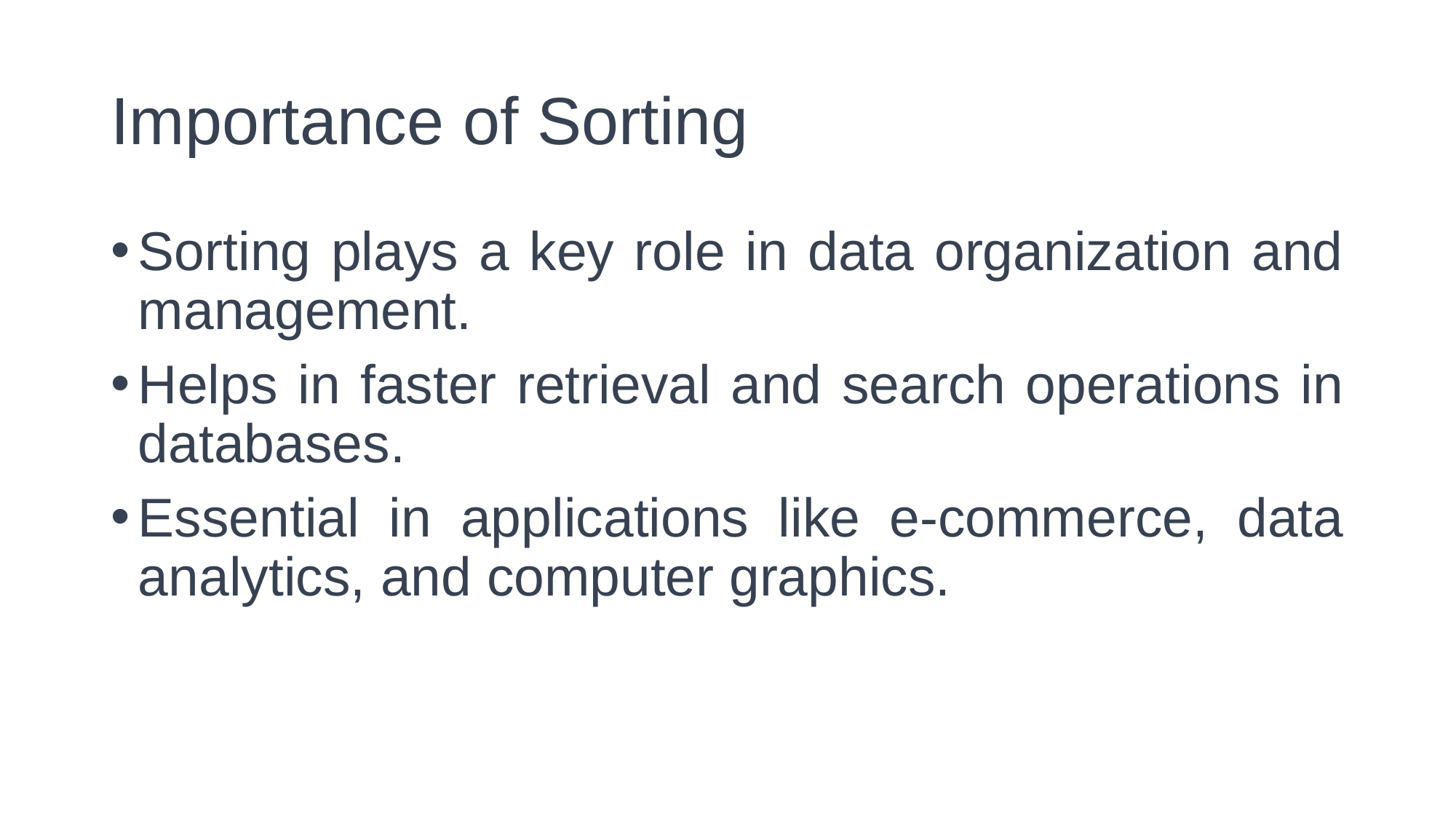

# Importance of Sorting
Sorting plays a key role in data organization and management.
Helps in faster retrieval and search operations in databases.
Essential in applications like e-commerce, data analytics, and computer graphics.